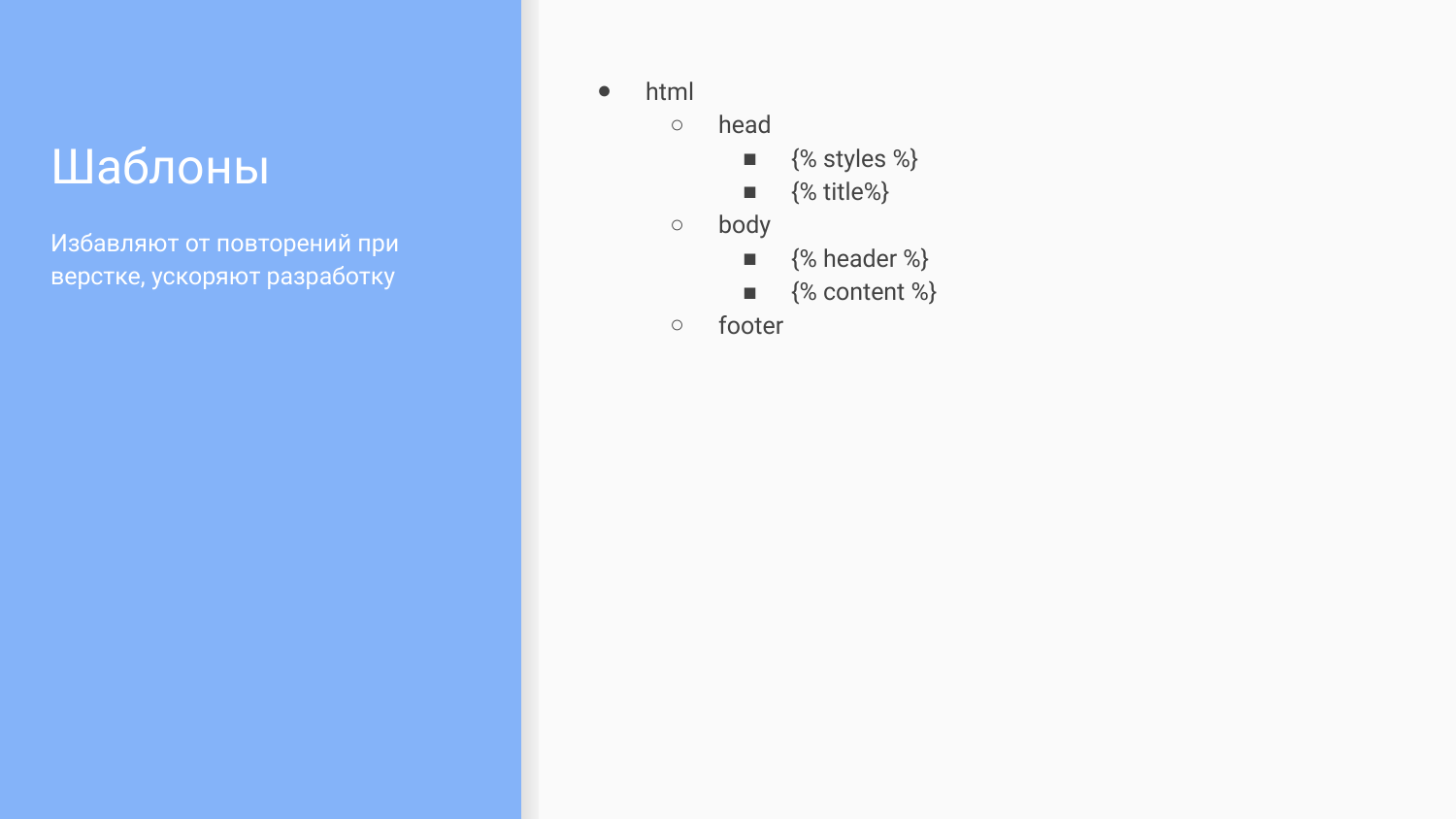

# Шаблоны
html
head
{% styles %}
{% title%}
body
{% header %}
{% content %}
footer
Избавляют от повторений при верстке, ускоряют разработку